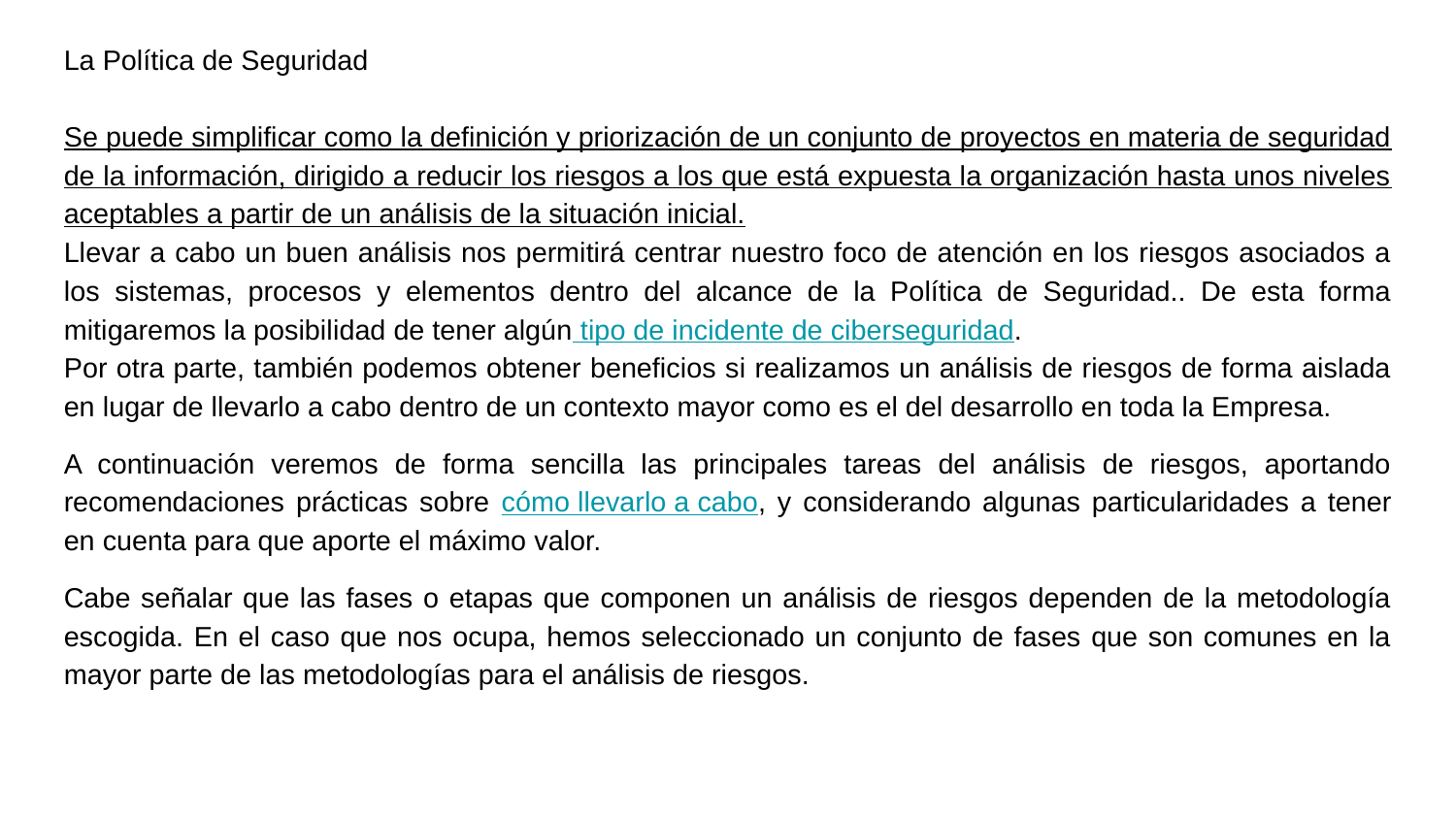

La Política de Seguridad

Se puede simplificar como la definición y priorización de un conjunto de proyectos en materia de seguridad de la información, dirigido a reducir los riesgos a los que está expuesta la organización hasta unos niveles aceptables a partir de un análisis de la situación inicial.
Llevar a cabo un buen análisis nos permitirá centrar nuestro foco de atención en los riesgos asociados a los sistemas, procesos y elementos dentro del alcance de la Política de Seguridad.. De esta forma mitigaremos la posibilidad de tener algún tipo de incidente de ciberseguridad.
Por otra parte, también podemos obtener beneficios si realizamos un análisis de riesgos de forma aislada en lugar de llevarlo a cabo dentro de un contexto mayor como es el del desarrollo en toda la Empresa.
A continuación veremos de forma sencilla las principales tareas del análisis de riesgos, aportando recomendaciones prácticas sobre cómo llevarlo a cabo, y considerando algunas particularidades a tener en cuenta para que aporte el máximo valor.
Cabe señalar que las fases o etapas que componen un análisis de riesgos dependen de la metodología escogida. En el caso que nos ocupa, hemos seleccionado un conjunto de fases que son comunes en la mayor parte de las metodologías para el análisis de riesgos.